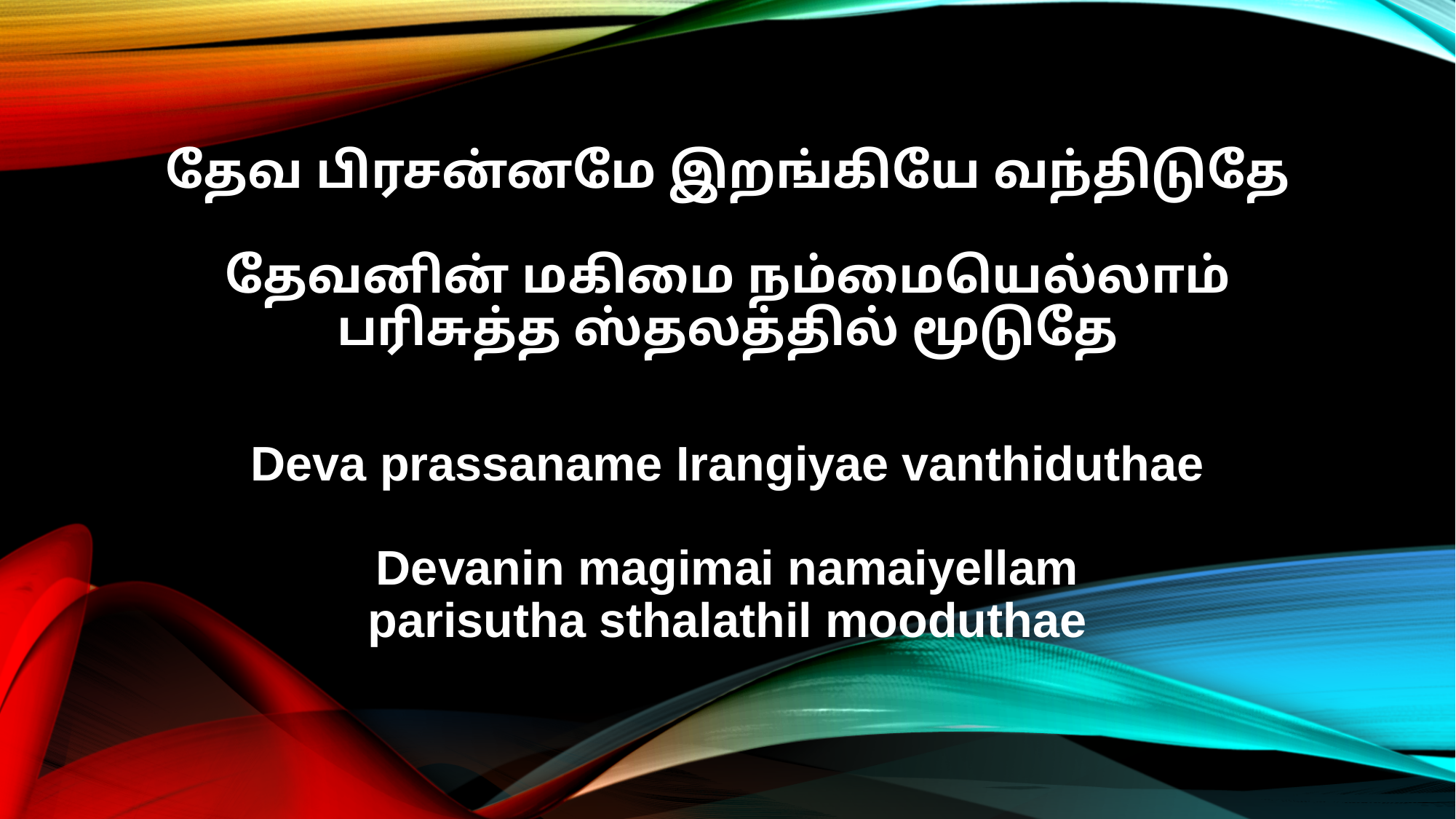

தேவ பிரசன்னமே இறங்கியே வந்திடுதே
தேவனின் மகிமை நம்மையெல்லாம்
பரிசுத்த ஸ்தலத்தில் மூடுதே

Deva prassaname Irangiyae vanthiduthae
Devanin magimai namaiyellam
parisutha sthalathil mooduthae